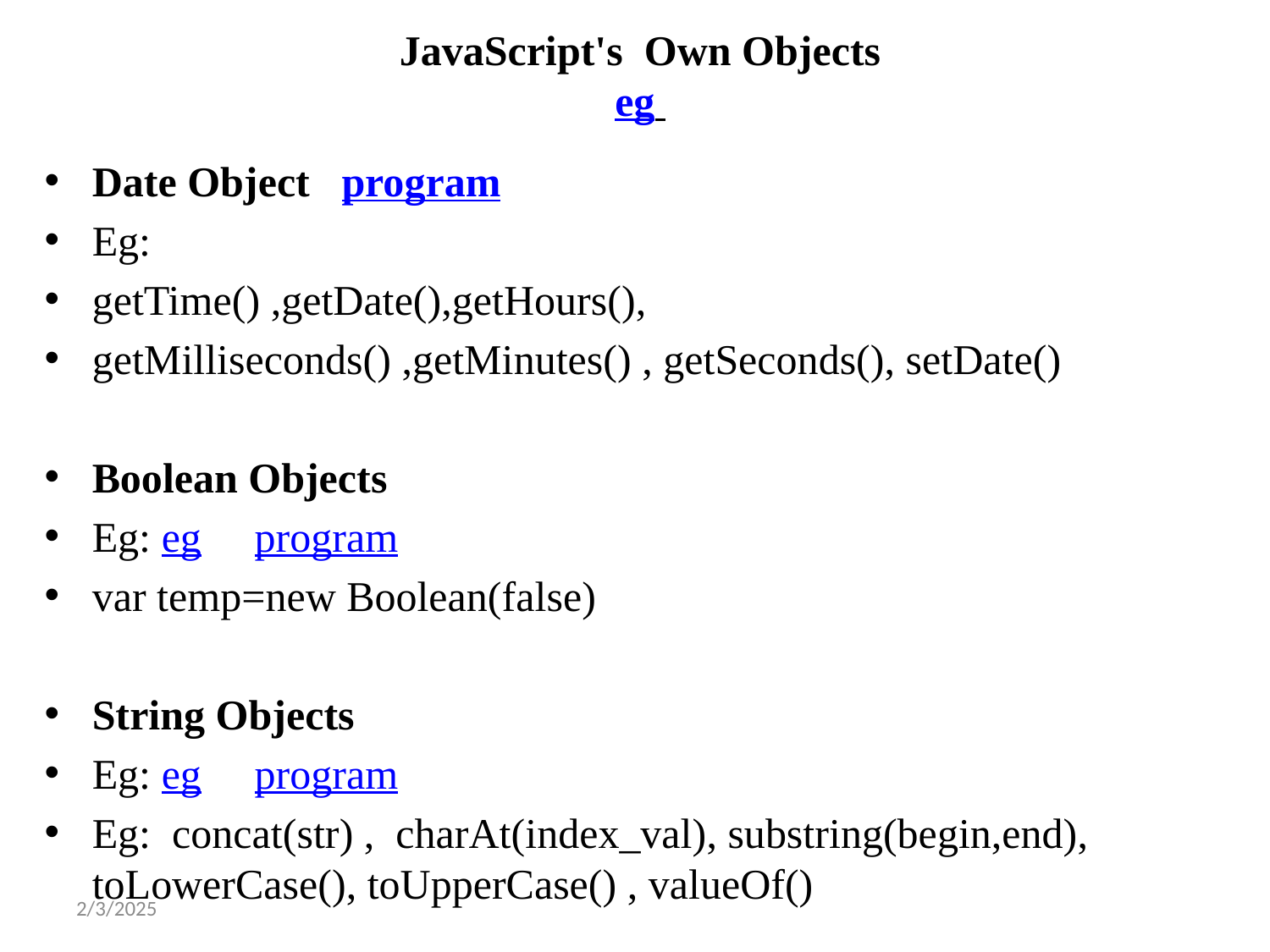

# JavaScript's  Own Objects eg
Date Object   program
Eg:
getTime() ,getDate(),getHours(),
getMilliseconds() ,getMinutes() , getSeconds(), setDate()

Boolean Objects
Eg: eg     program
var temp=new Boolean(false)

String Objects
Eg: eg     program
Eg:  concat(str) ,  charAt(index_val), substring(begin,end), toLowerCase(), toUpperCase() , valueOf()
2/3/2025